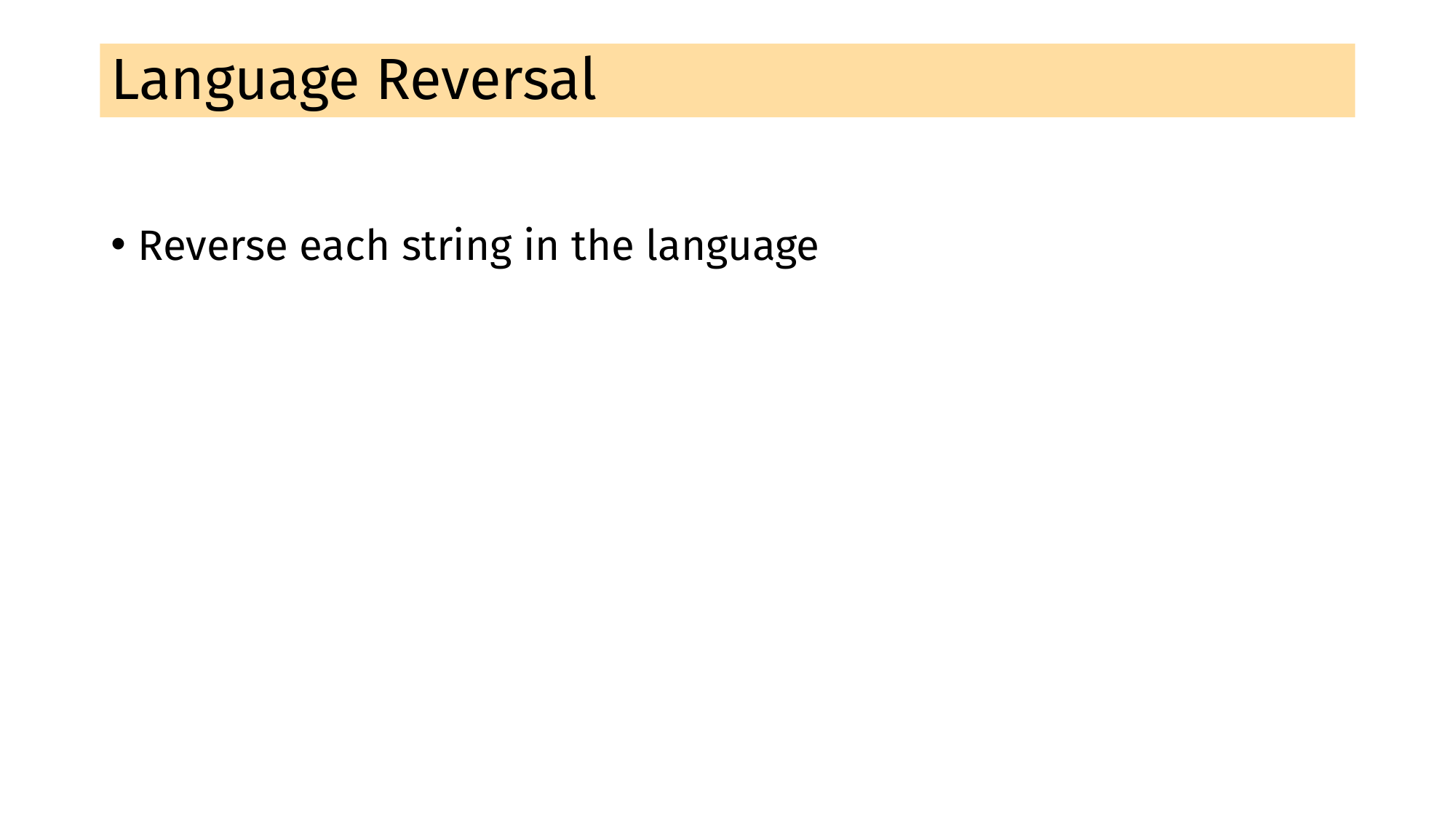

# Language Reversal
Reverse each string in the language